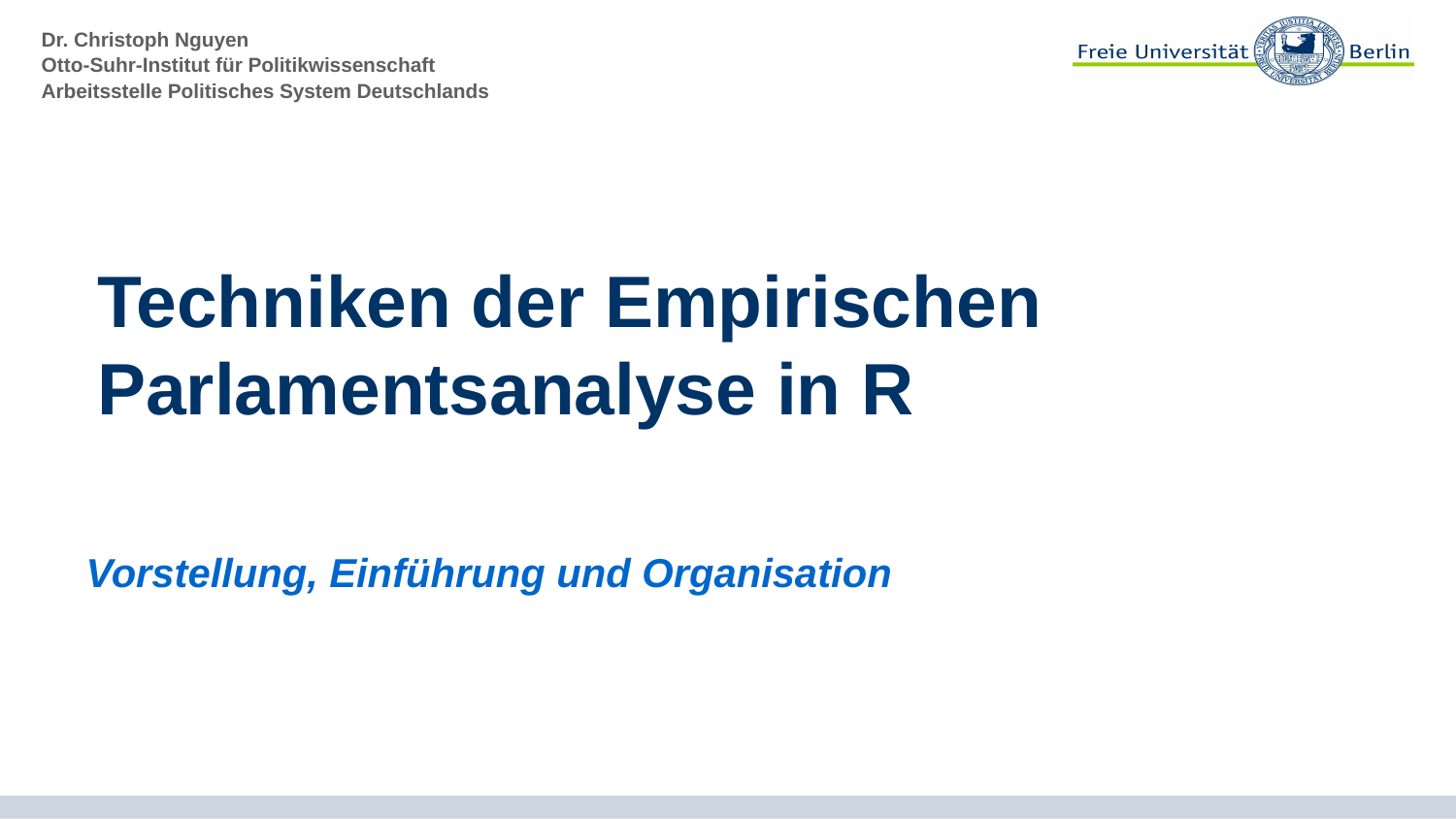

# Techniken der Empirischen Parlamentsanalyse in R
Vorstellung, Einführung und Organisation